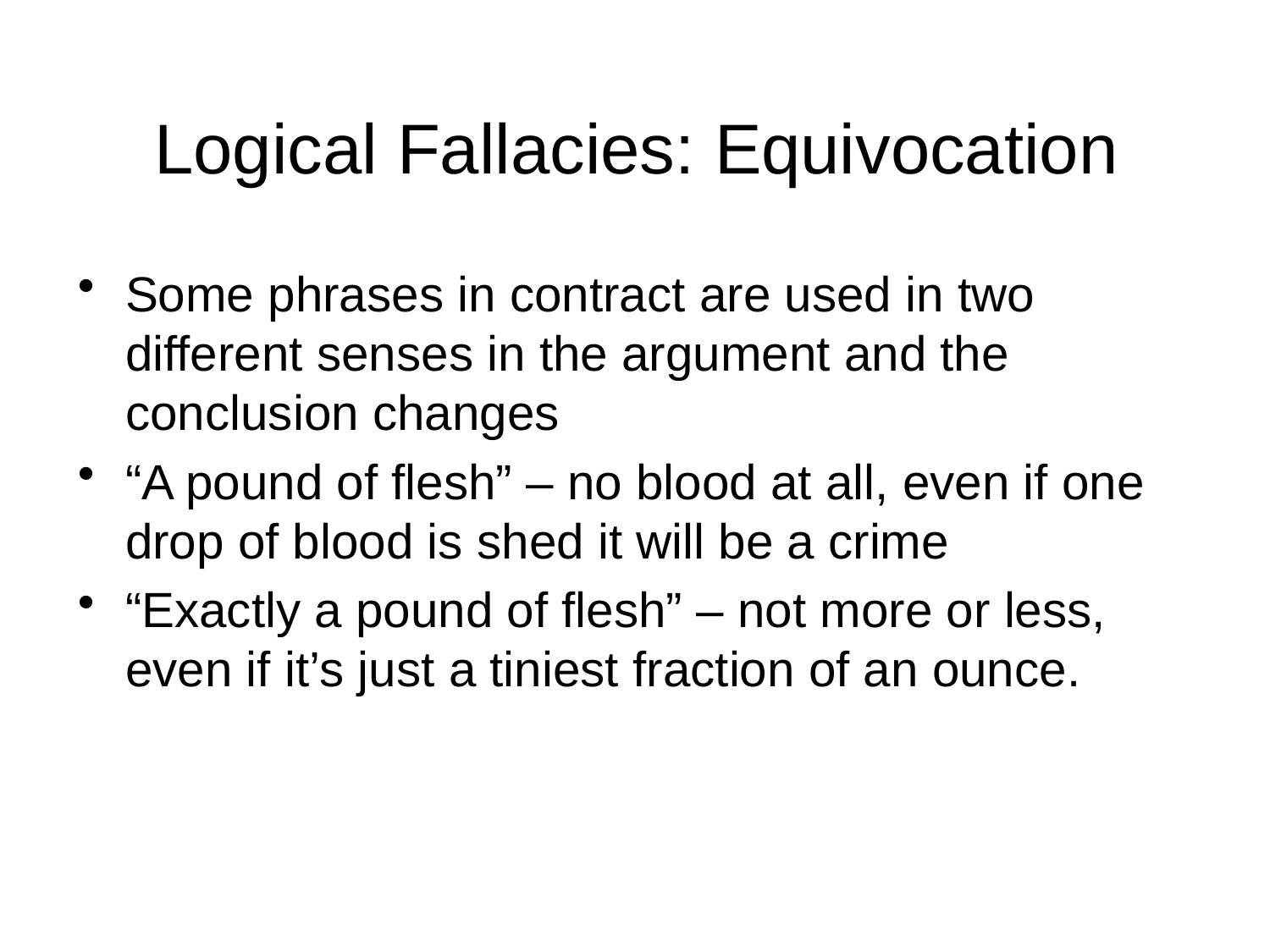

# Logical Fallacies: Equivocation
Some phrases in contract are used in two different senses in the argument and the conclusion changes
“A pound of flesh” – no blood at all, even if one drop of blood is shed it will be a crime
“Exactly a pound of flesh” – not more or less, even if it’s just a tiniest fraction of an ounce.